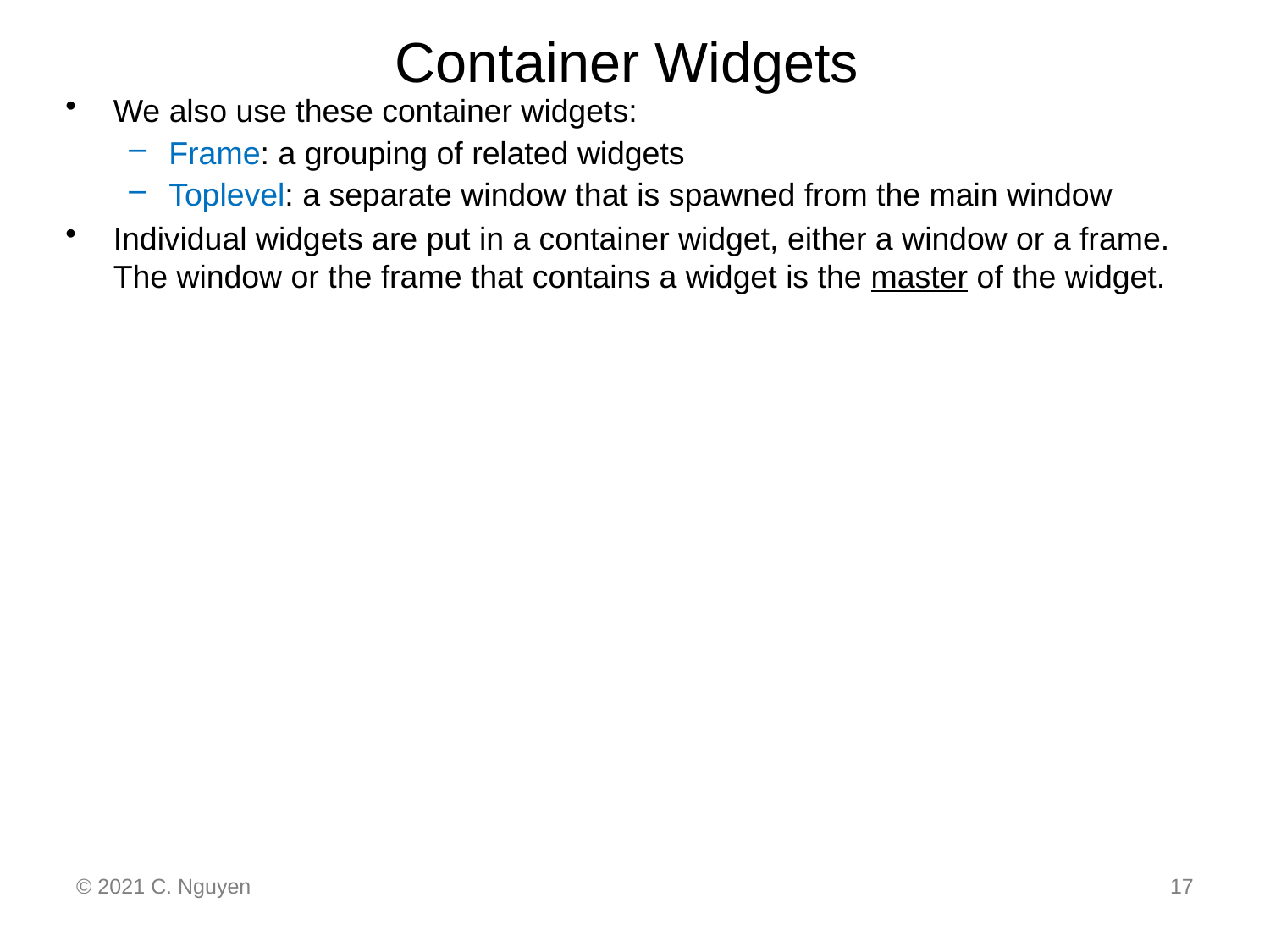

# Container Widgets
We also use these container widgets:
Frame: a grouping of related widgets
Toplevel: a separate window that is spawned from the main window
Individual widgets are put in a container widget, either a window or a frame.
The window or the frame that contains a widget is the master of the widget.
© 2021 C. Nguyen
17